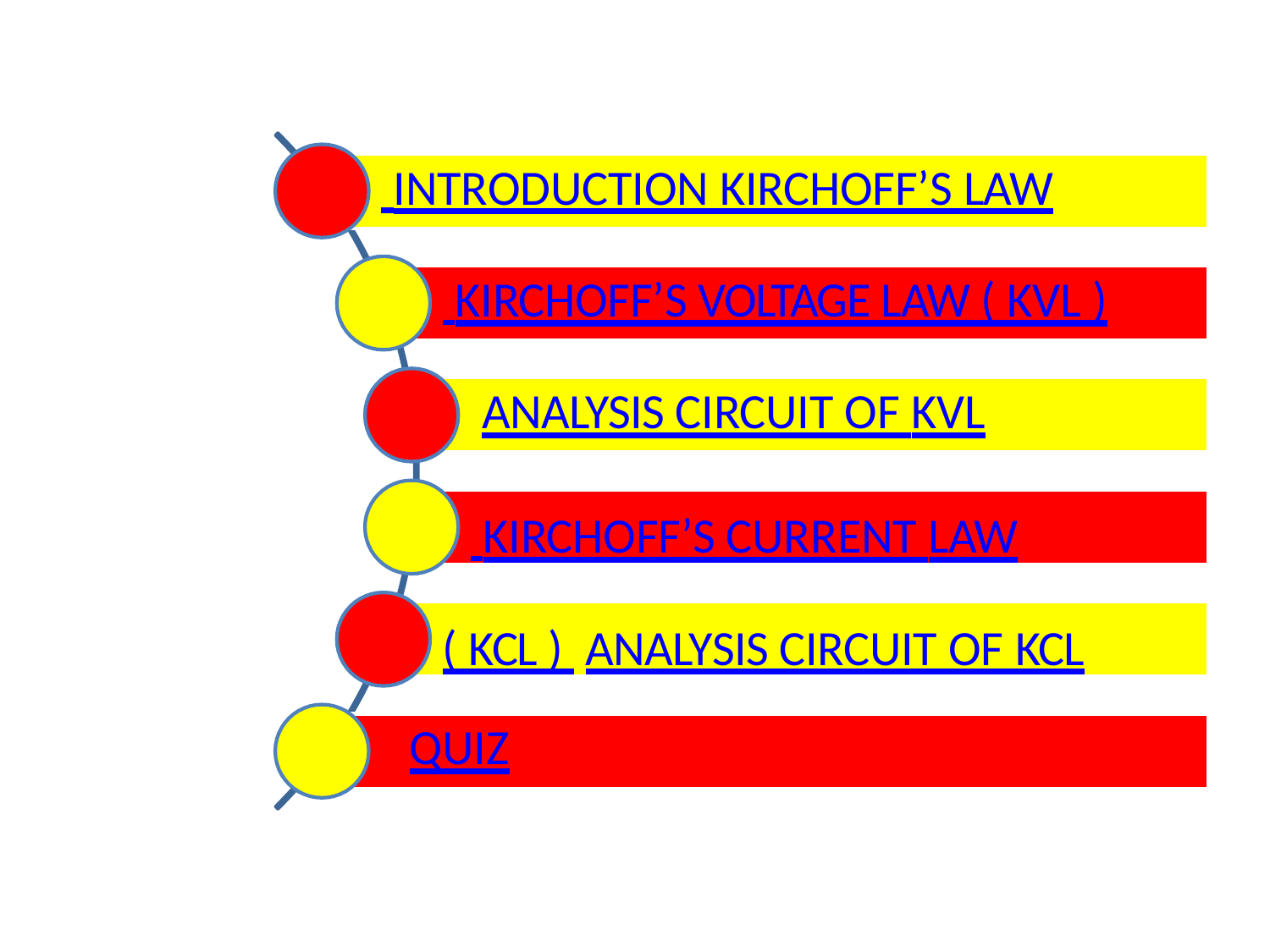

INTRODUCTION KIRCHOFF’S LAW
 KIRCHOFF’S VOLTAGE LAW ( KVL )  ANALYSIS CIRCUIT OF KVL
 KIRCHOFF’S CURRENT LAW ( KCL )  ANALYSIS CIRCUIT OF KCL
QUIZ